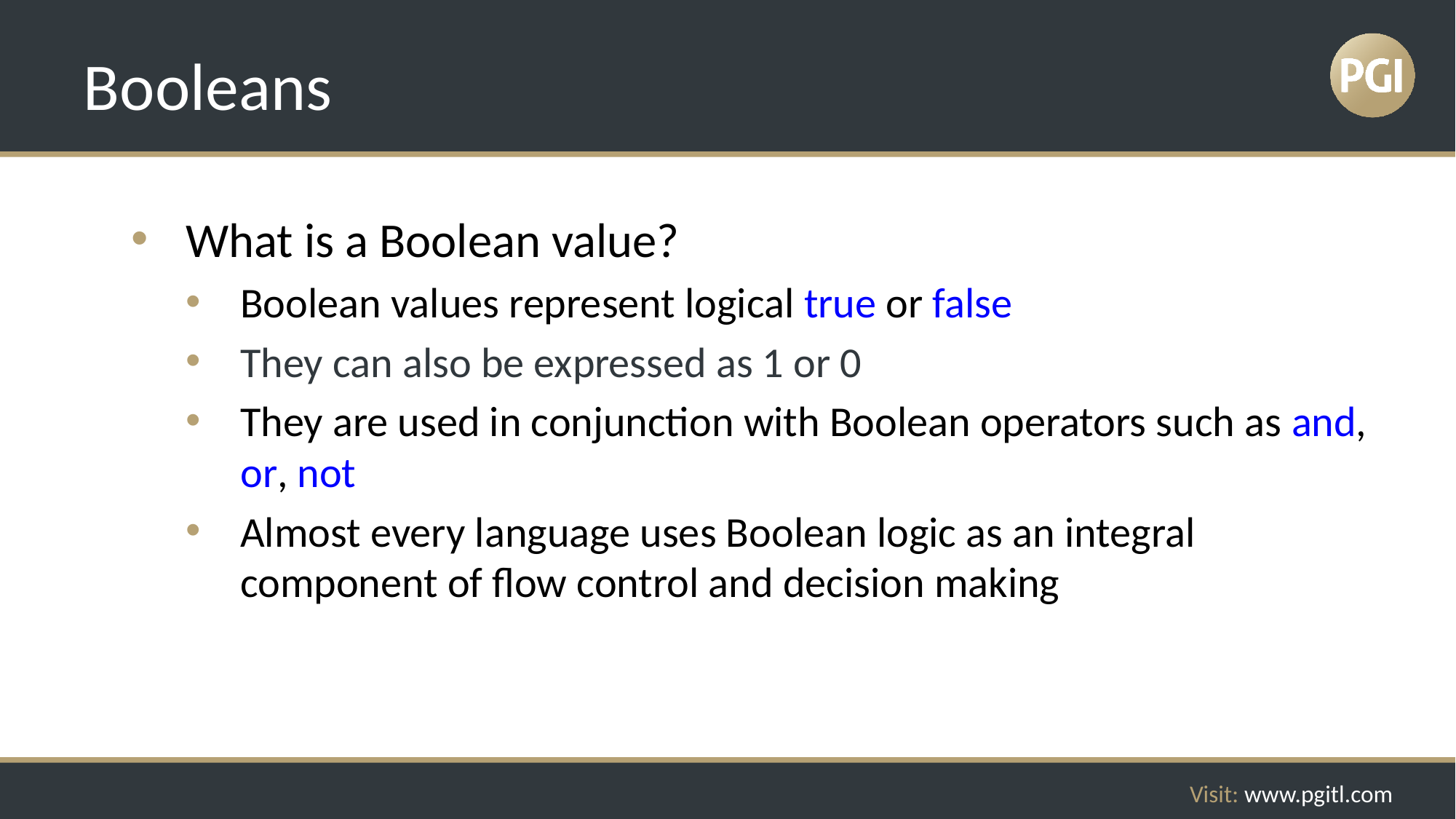

# Booleans
What is a Boolean value?
Boolean values represent logical true or false
They can also be expressed as 1 or 0
They are used in conjunction with Boolean operators such as and, or, not
Almost every language uses Boolean logic as an integral component of flow control and decision making